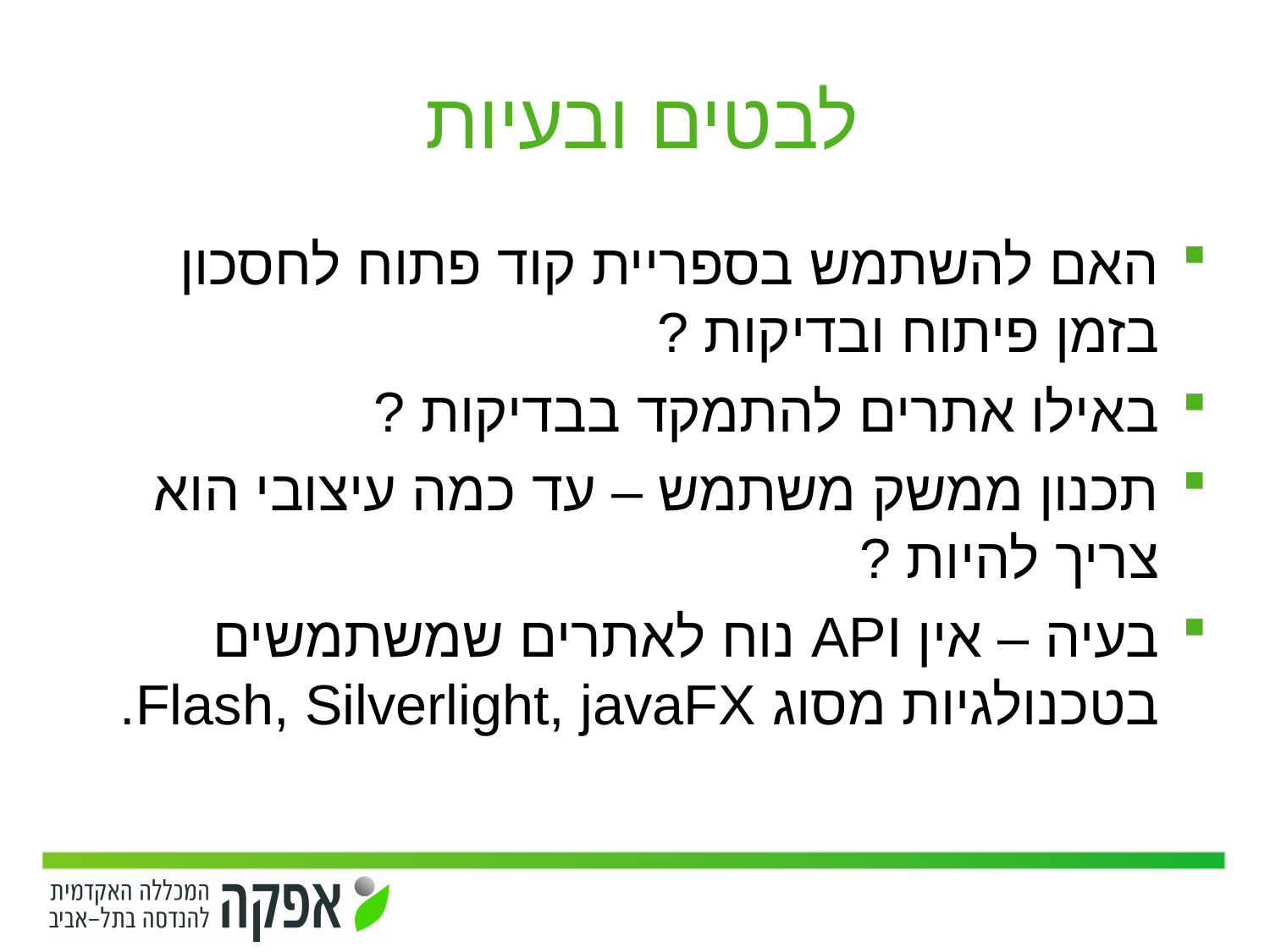

# לבטים ובעיות
האם להשתמש בספריית קוד פתוח לחסכון בזמן פיתוח ובדיקות ?
באילו אתרים להתמקד בבדיקות ?
תכנון ממשק משתמש – עד כמה עיצובי הוא צריך להיות ?
בעיה – אין API נוח לאתרים שמשתמשים בטכנולגיות מסוג Flash, Silverlight, javaFX.